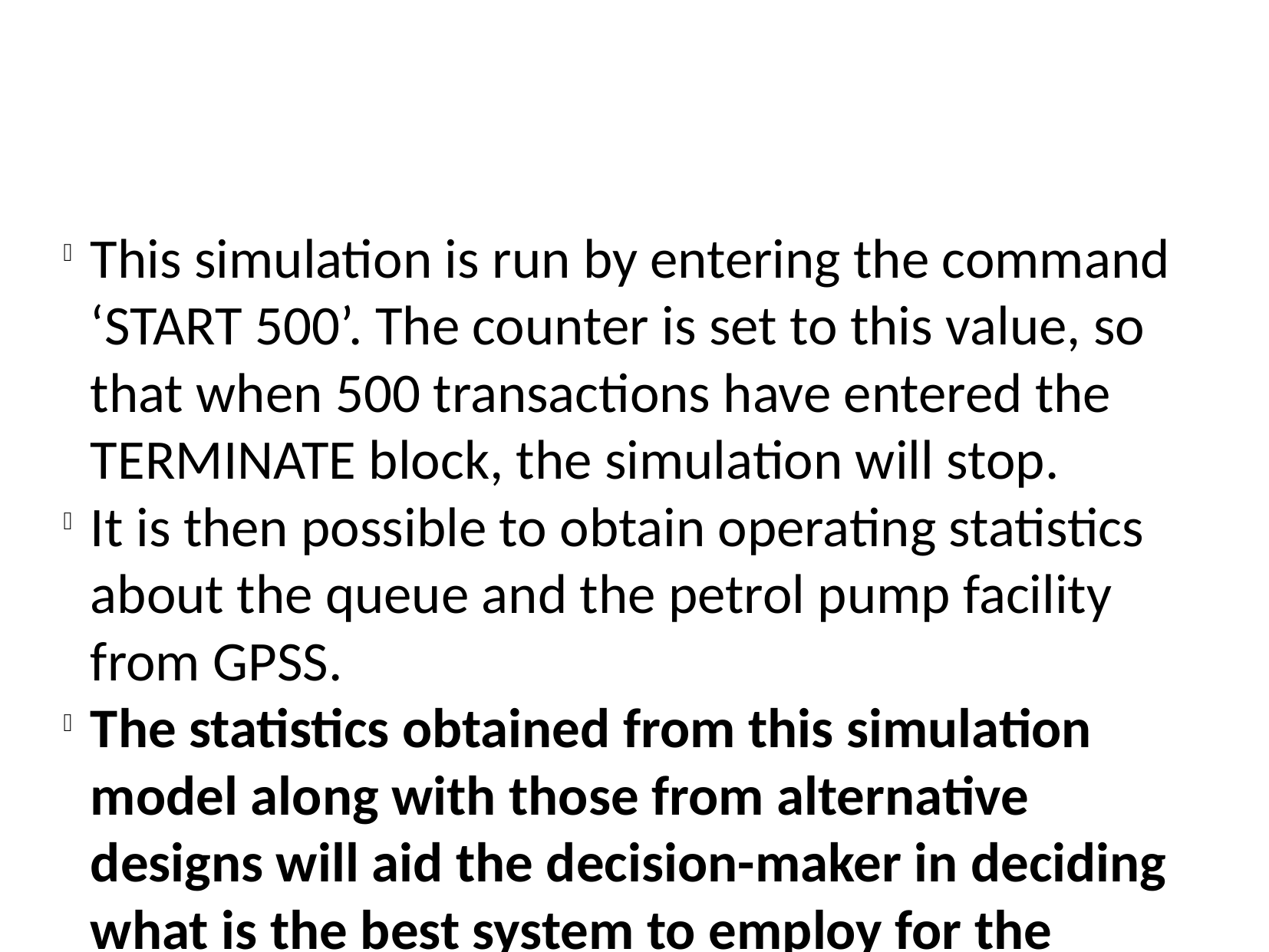

This simulation is run by entering the command ‘START 500’. The counter is set to this value, so that when 500 transactions have entered the TERMINATE block, the simulation will stop.
It is then possible to obtain operating statistics about the queue and the petrol pump facility from GPSS.
The statistics obtained from this simulation model along with those from alternative designs will aid the decision-maker in deciding what is the best system to employ for the garage.